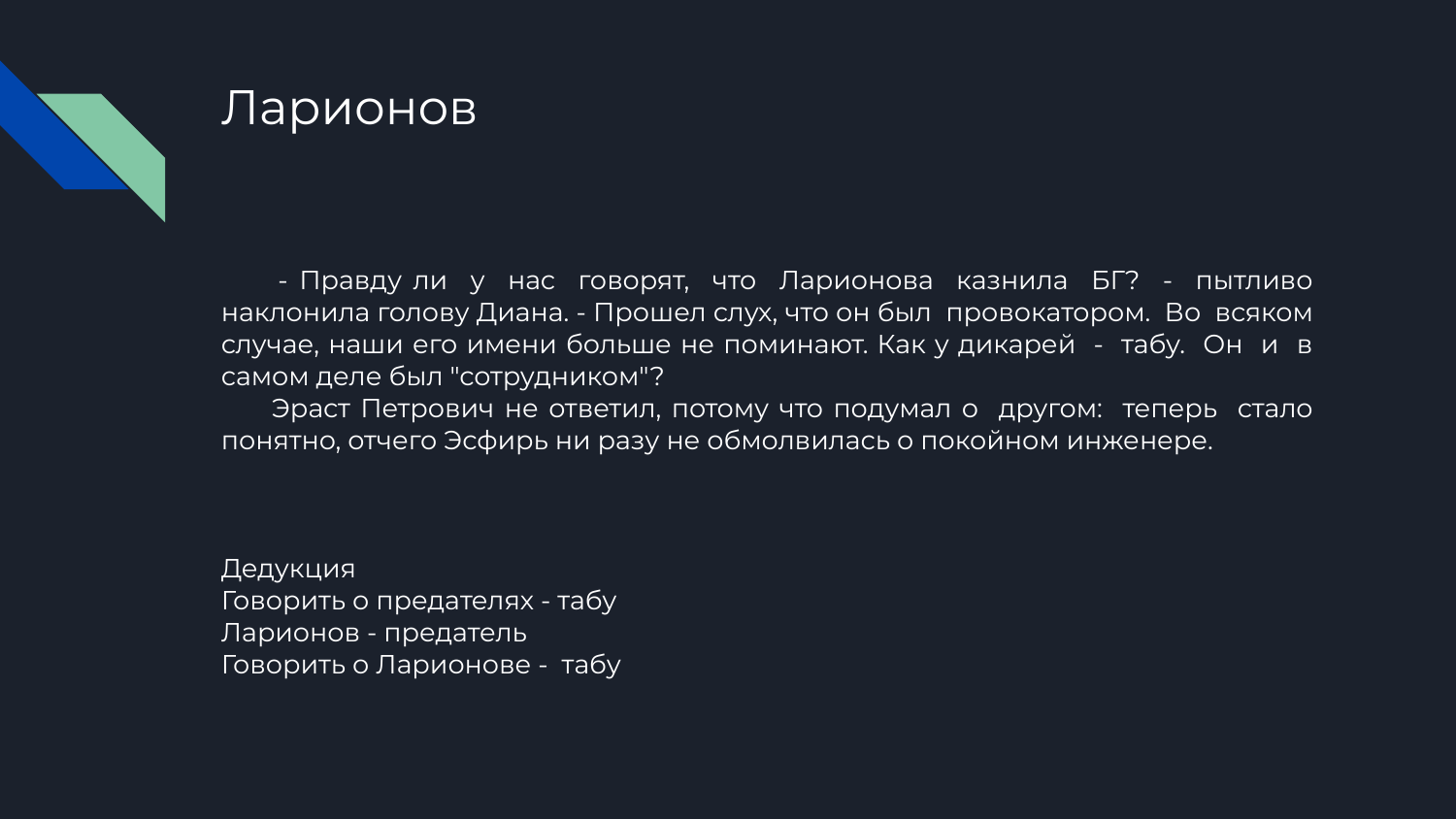

# Ларионов

     - Правду ли  у  нас  говорят,  что  Ларионова  казнила  БГ?  -  пытливо наклонила голову Диана. - Прошел слух, что он был  провокатором.  Во  всяком случае, наши его имени больше не поминают. Как у дикарей  -  табу.  Он  и  в самом деле был "сотрудником"?
     Эраст Петрович не ответил, потому что подумал о  другом:  теперь  стало понятно, отчего Эсфирь ни разу не обмолвилась о покойном инженере.

Дедукция
Говорить о предателях - табу
Ларионов - предатель
Говорить о Ларионове -  табу